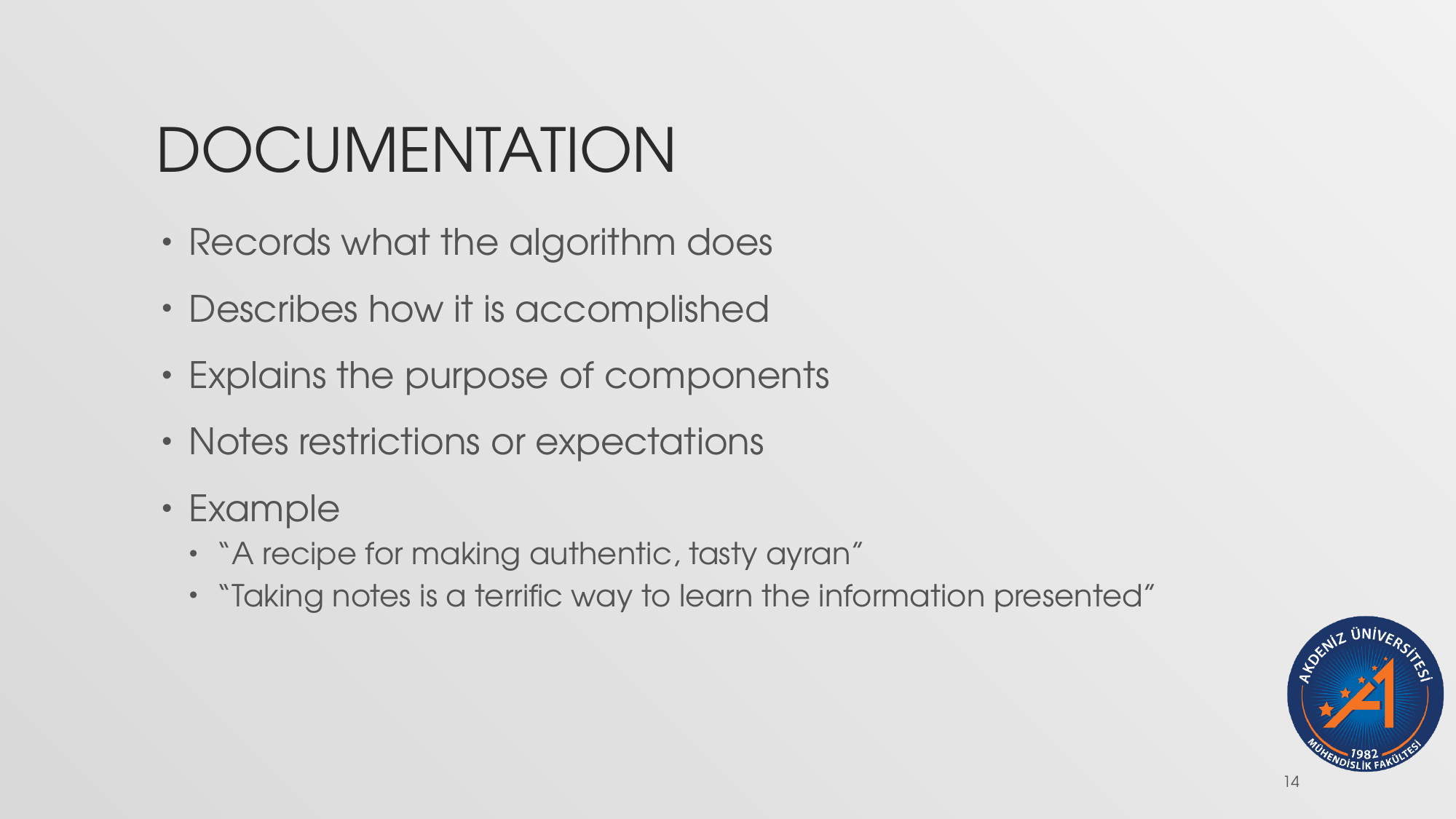

# Documentation
Records what the algorithm does
Describes how it is accomplished
Explains the purpose of components
Notes restrictions or expectations
Example
“A recipe for making authentic, tasty ayran”
“Taking notes is a terrific way to learn the information presented”
14